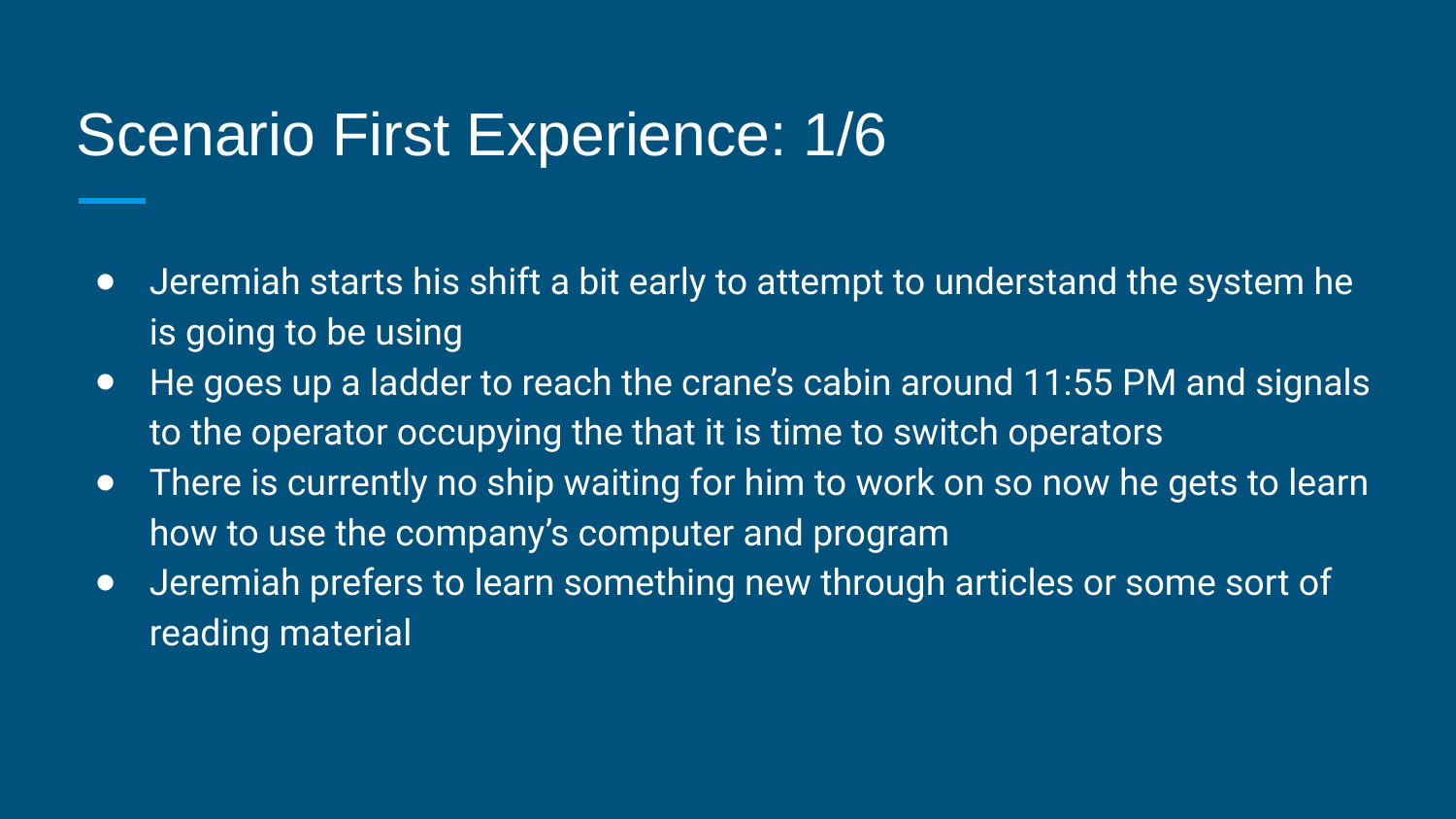

# Scenario First Experience: 1/6
Jeremiah starts his shift a bit early to attempt to understand the system he is going to be using
He goes up a ladder to reach the crane’s cabin around 11:55 PM and signals to the operator occupying the that it is time to switch operators
There is currently no ship waiting for him to work on so now he gets to learn how to use the company’s computer and program
Jeremiah prefers to learn something new through articles or some sort of reading material